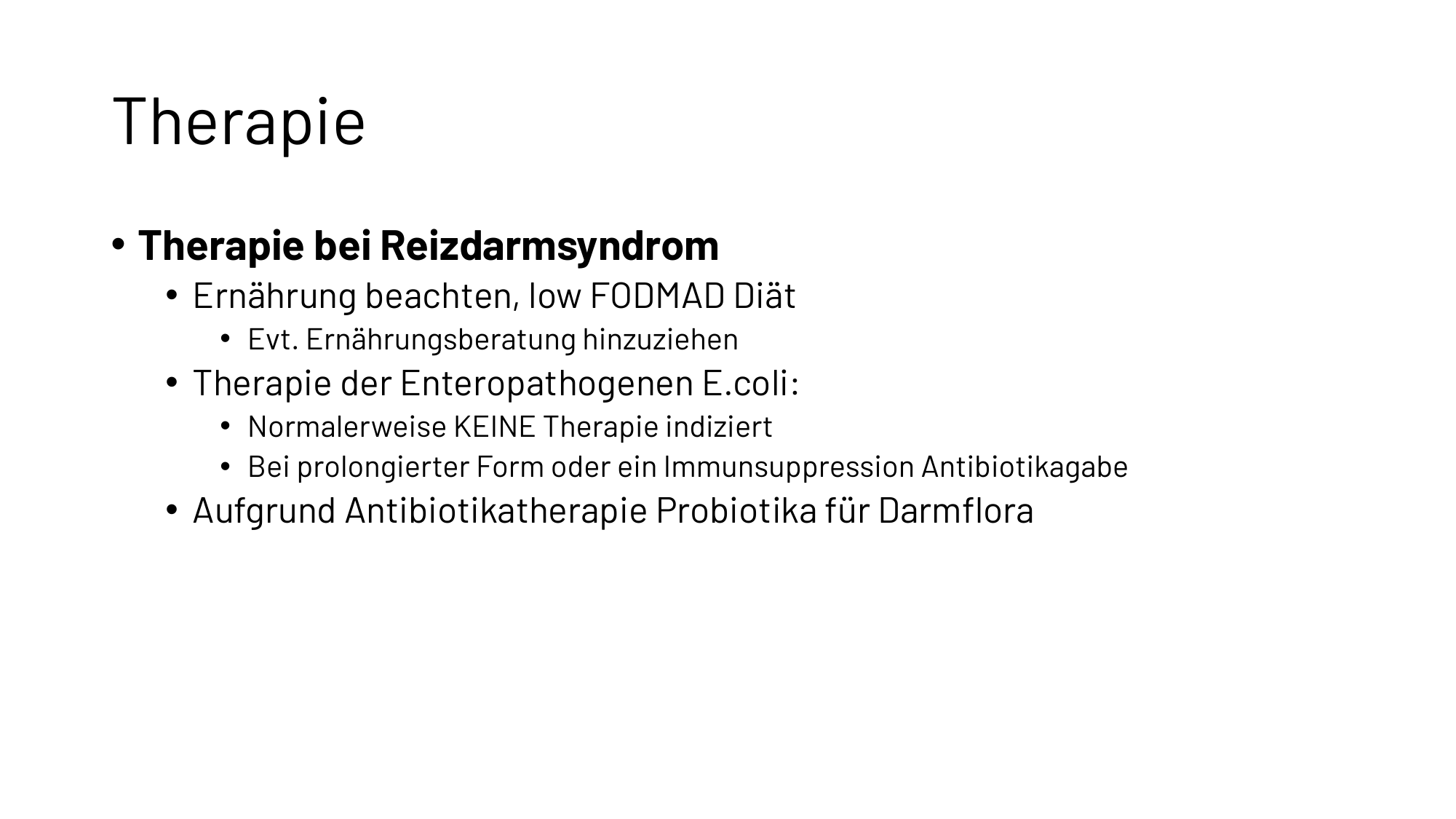

# Therapie
Therapie bei Reizdarmsyndrom
Ernährung beachten, low FODMAD Diät
Evt. Ernährungsberatung hinzuziehen
Therapie der Enteropathogenen E.coli:
Normalerweise KEINE Therapie indiziert
Bei prolongierter Form oder ein Immunsuppression Antibiotikagabe
Aufgrund Antibiotikatherapie Probiotika für Darmflora